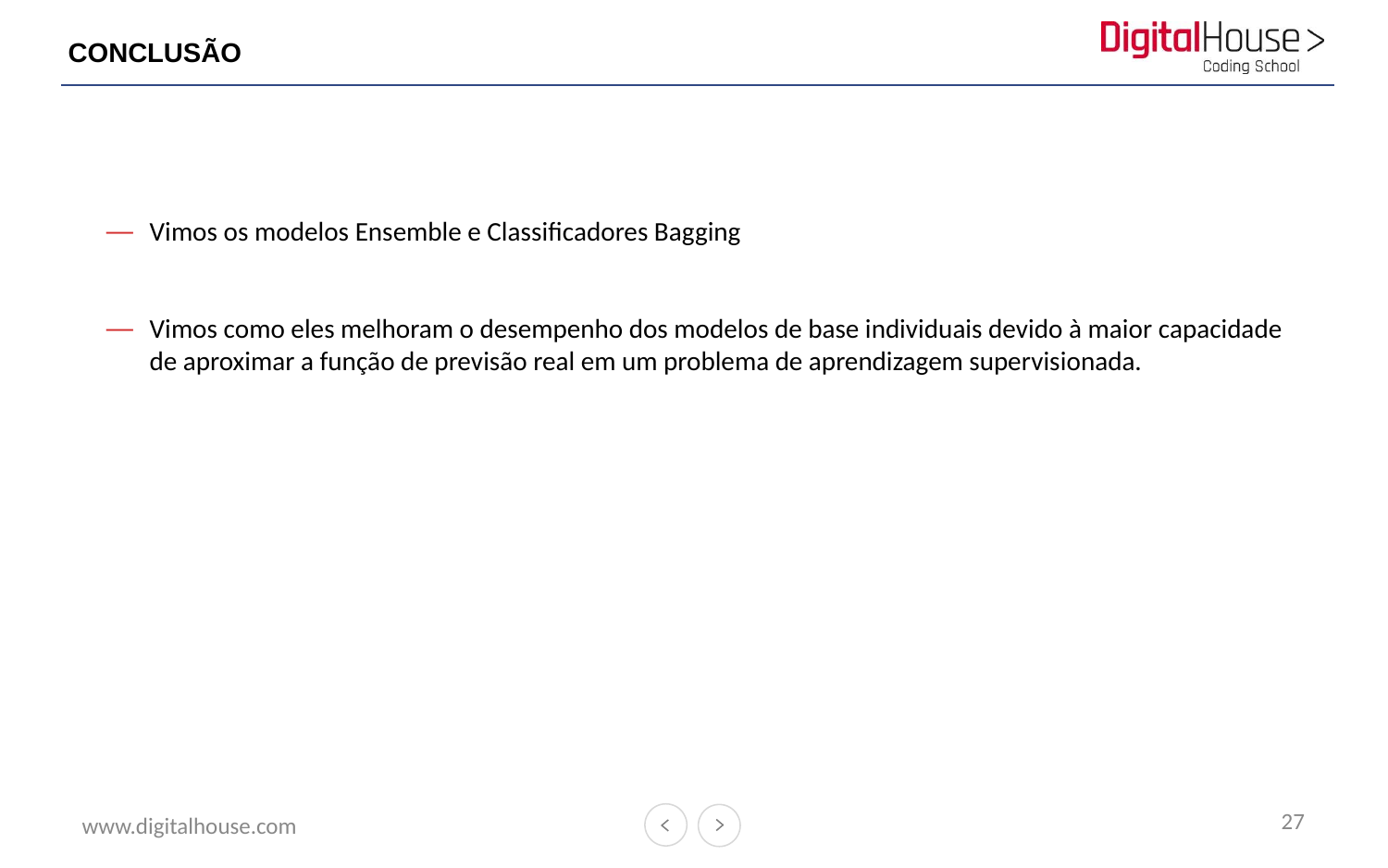

# CONCLUSÃO

Vimos os modelos Ensemble e Classificadores Bagging
Vimos como eles melhoram o desempenho dos modelos de base individuais devido à maior capacidade de aproximar a função de previsão real em um problema de aprendizagem supervisionada.
27